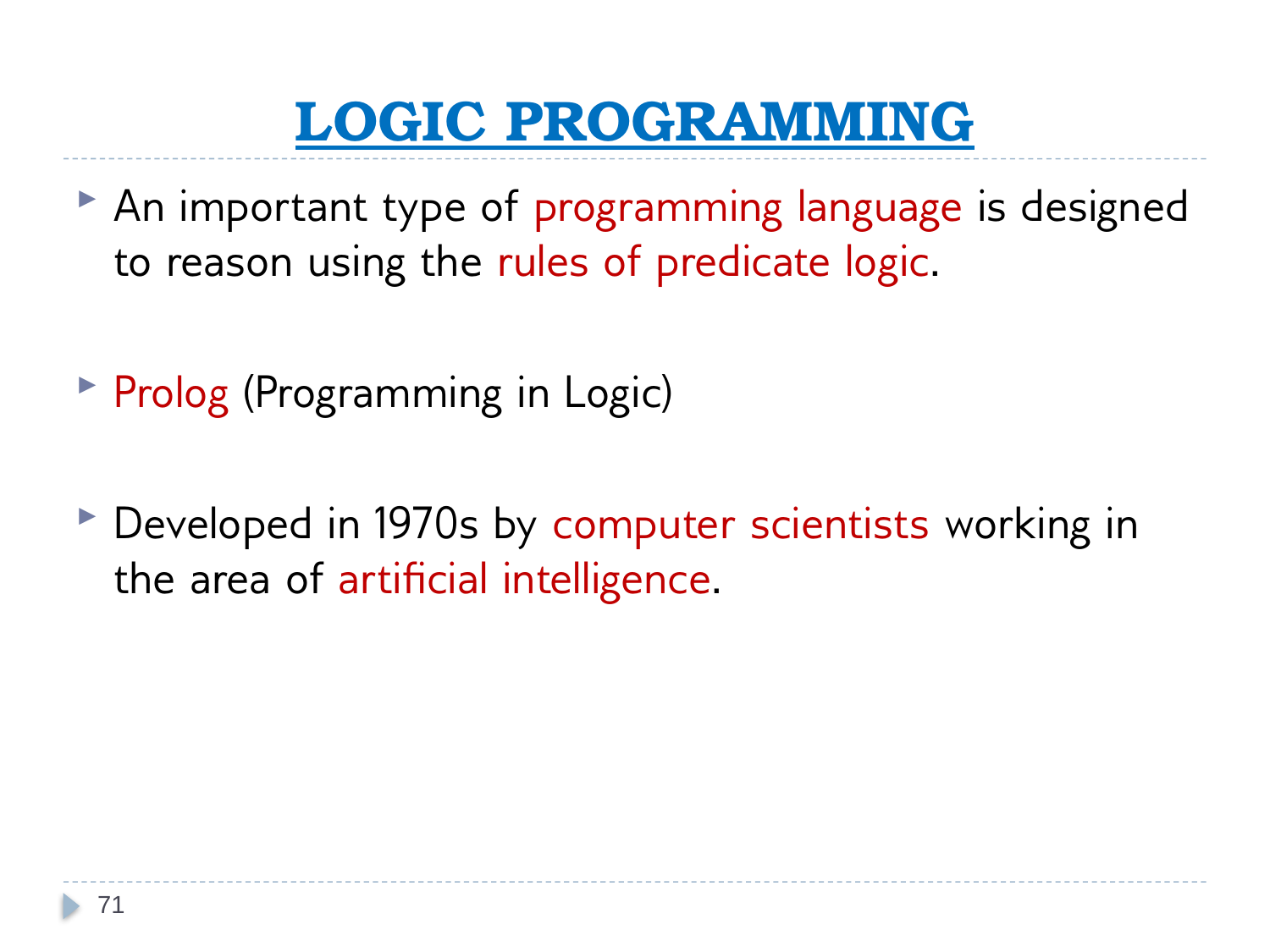

# LOGIC PROGRAMMING
An important type of programming language is designed to reason using the rules of predicate logic.

Prolog (Programming in Logic)

Developed in 1970s by computer scientists working in the area of artificial intelligence.
71